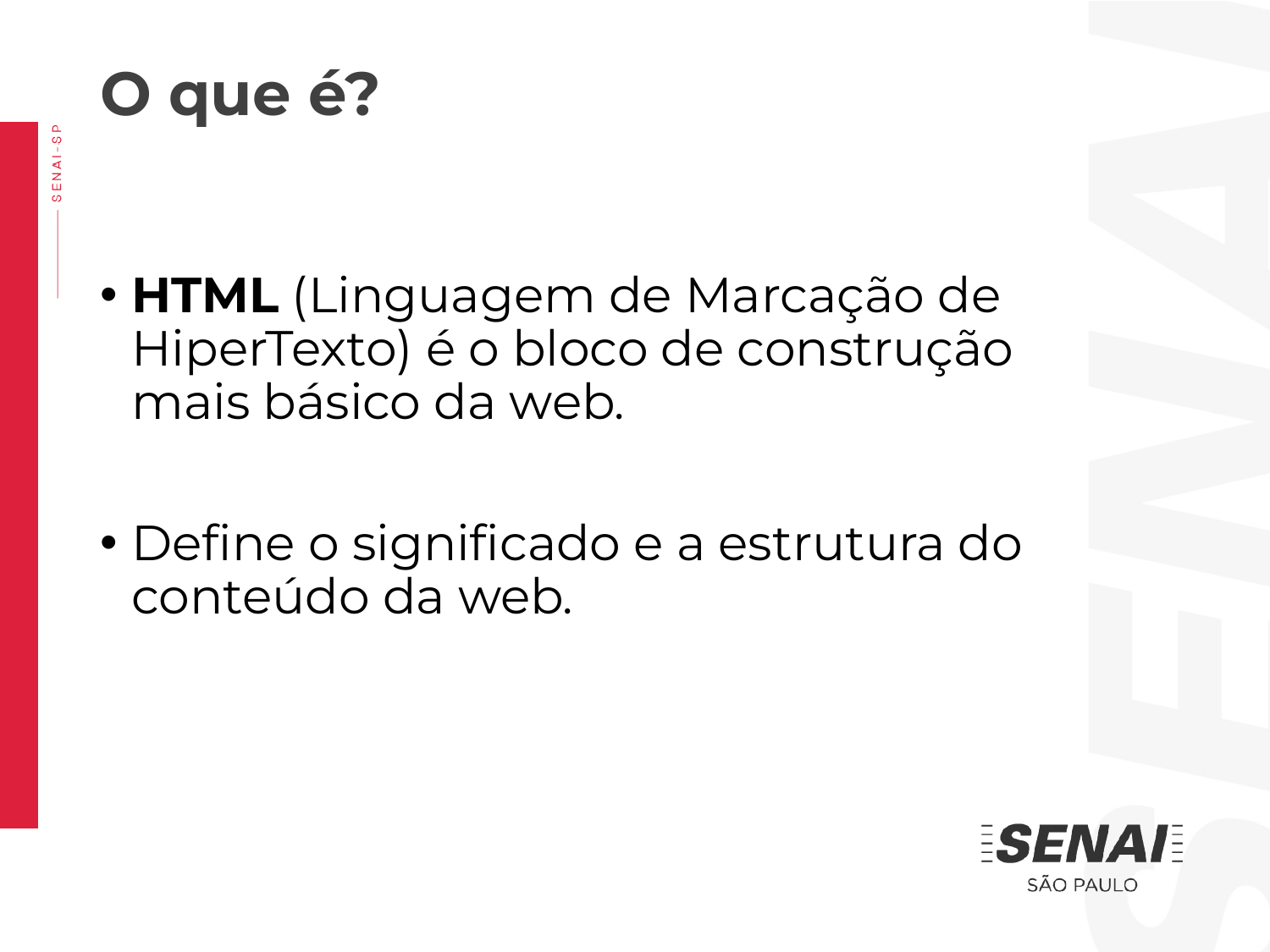

O que é?
HTML (Linguagem de Marcação de HiperTexto) é o bloco de construção mais básico da web.

Define o significado e a estrutura do conteúdo da web.